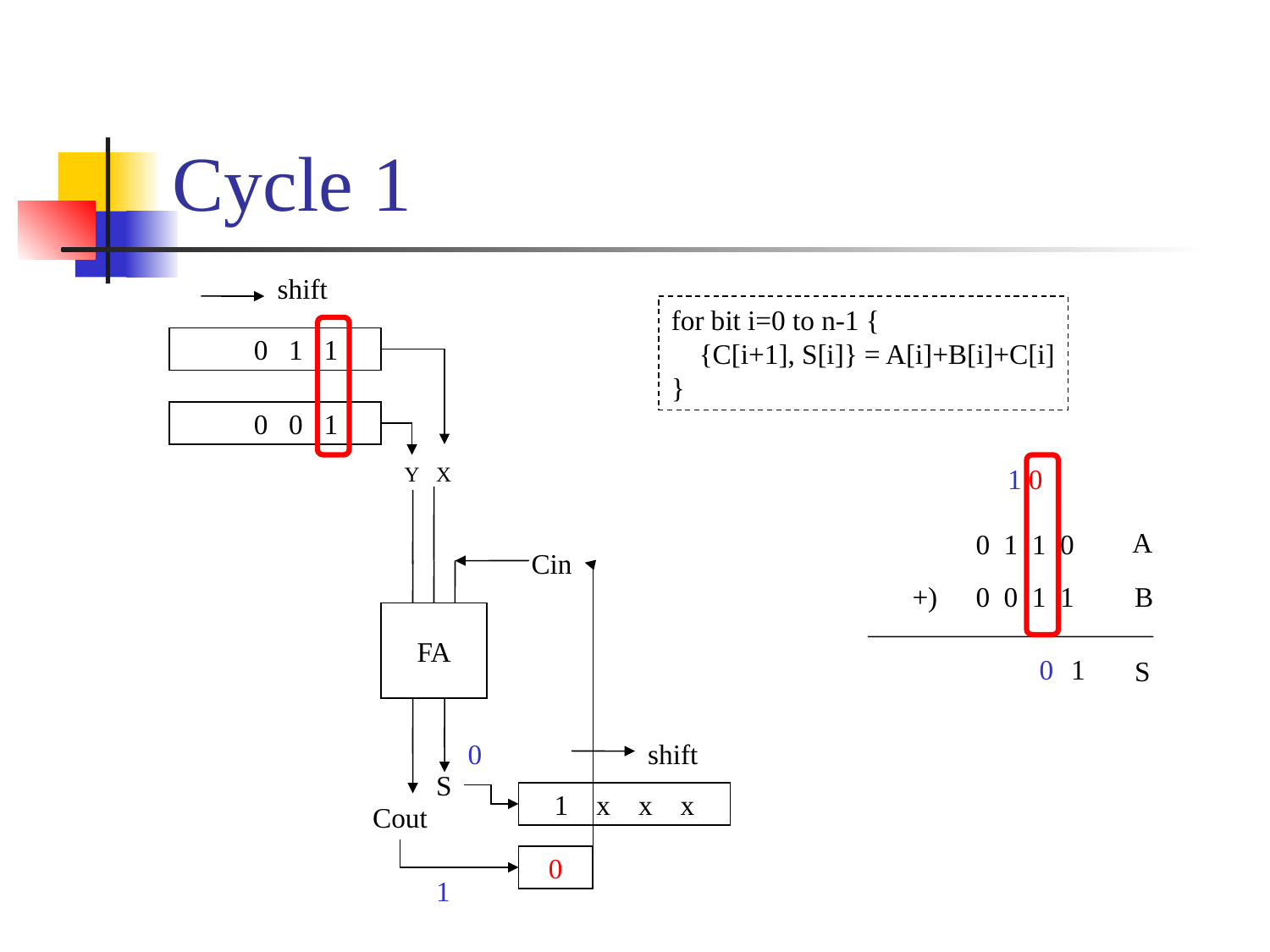

# Cycle 1
shift

for bit i=0 to n-1 {
    {C[i+1], S[i]} = A[i]+B[i]+C[i]
}

      0   1   1
      0   0   1
Y
X

Cin

FA

S
Cout
1
0

A
0  1  1  0
+)
0  0  1  1

B
S
0
1
0
shift

1    x    x    x
0
1